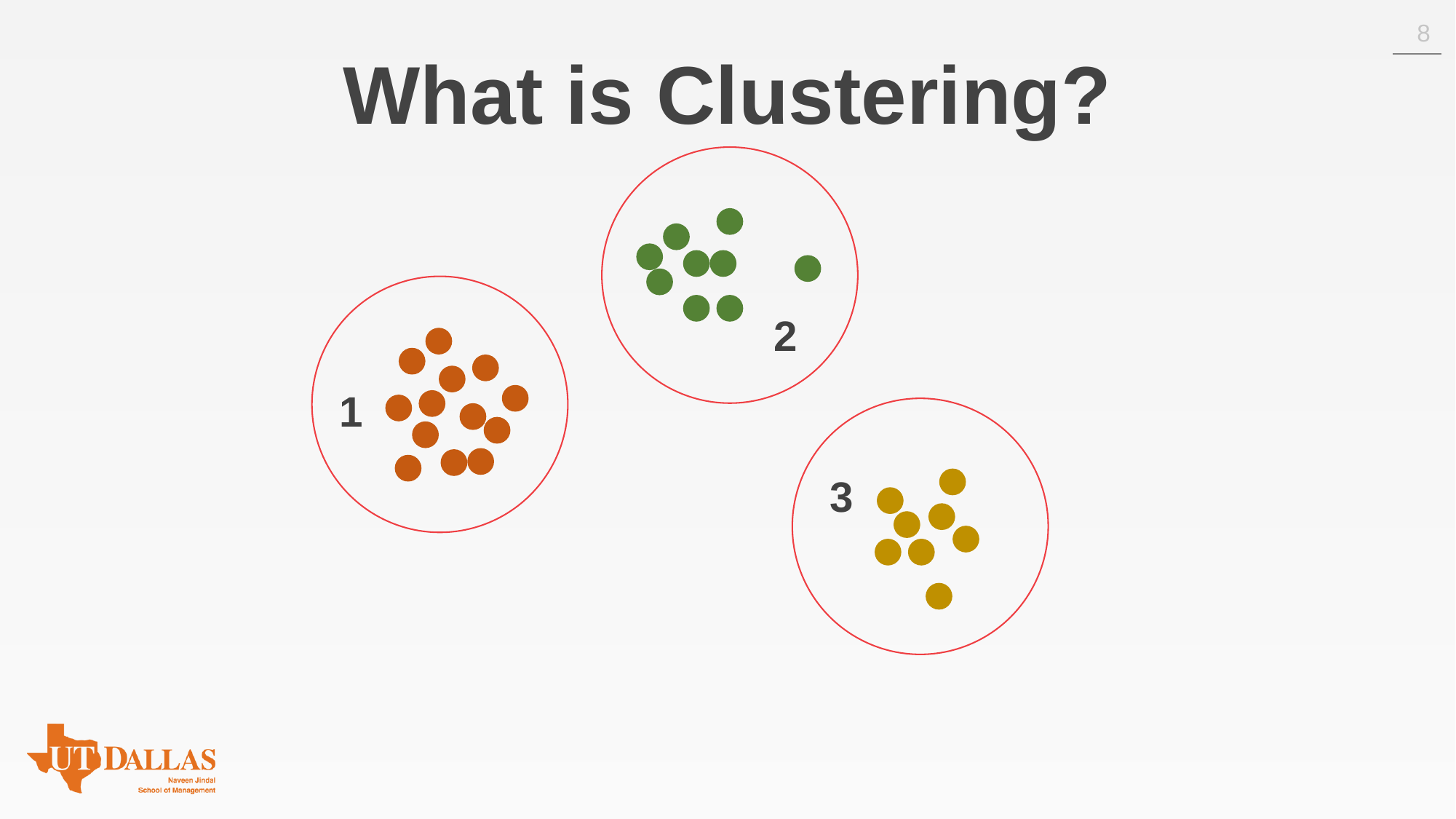

8
# What is Clustering?

2

1

3